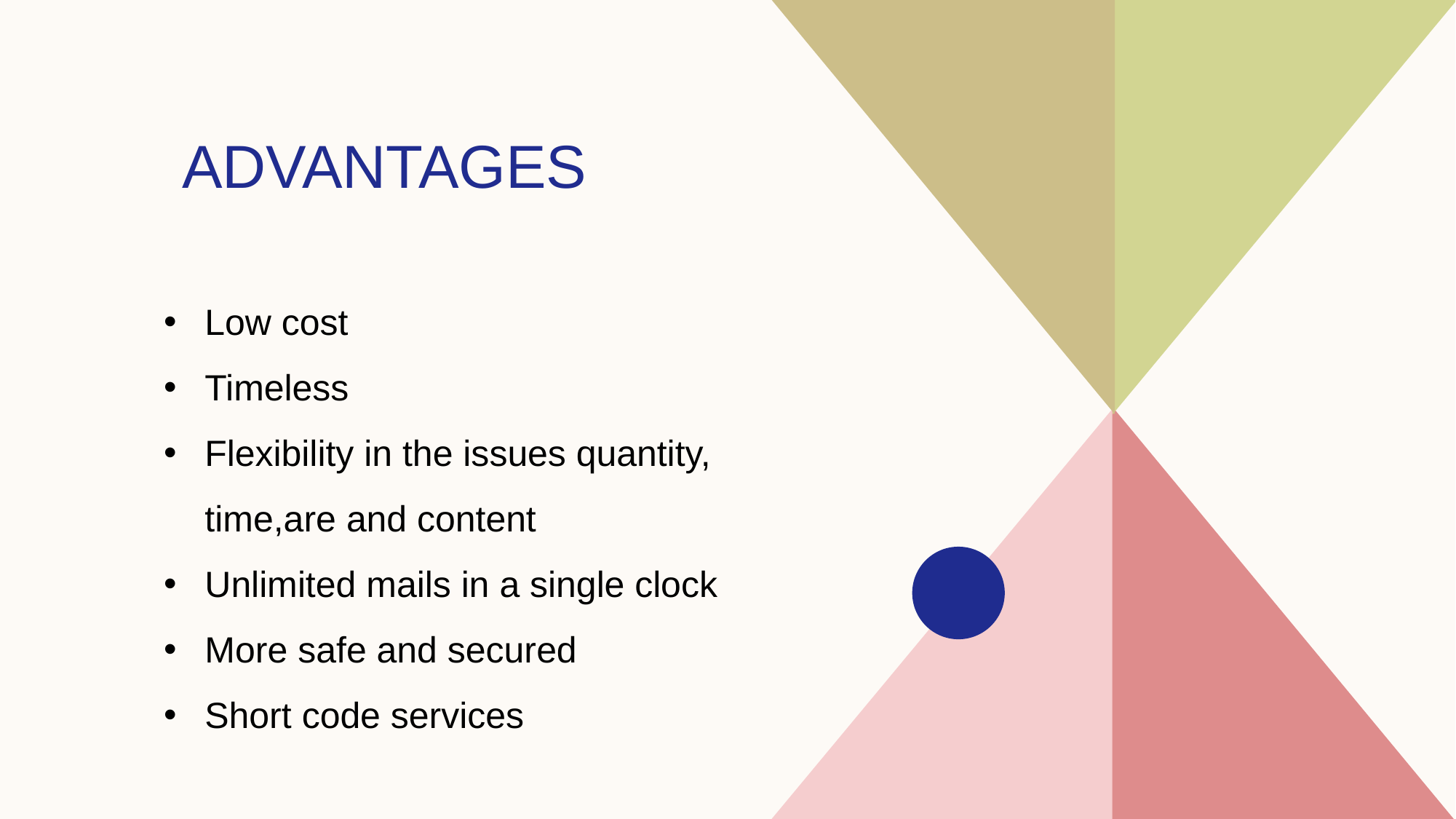

ADVANTAGES
Low cost
Timeless
Flexibility in the issues quantity, time,are and content
Unlimited mails in a single clock
More safe and secured
Short code services